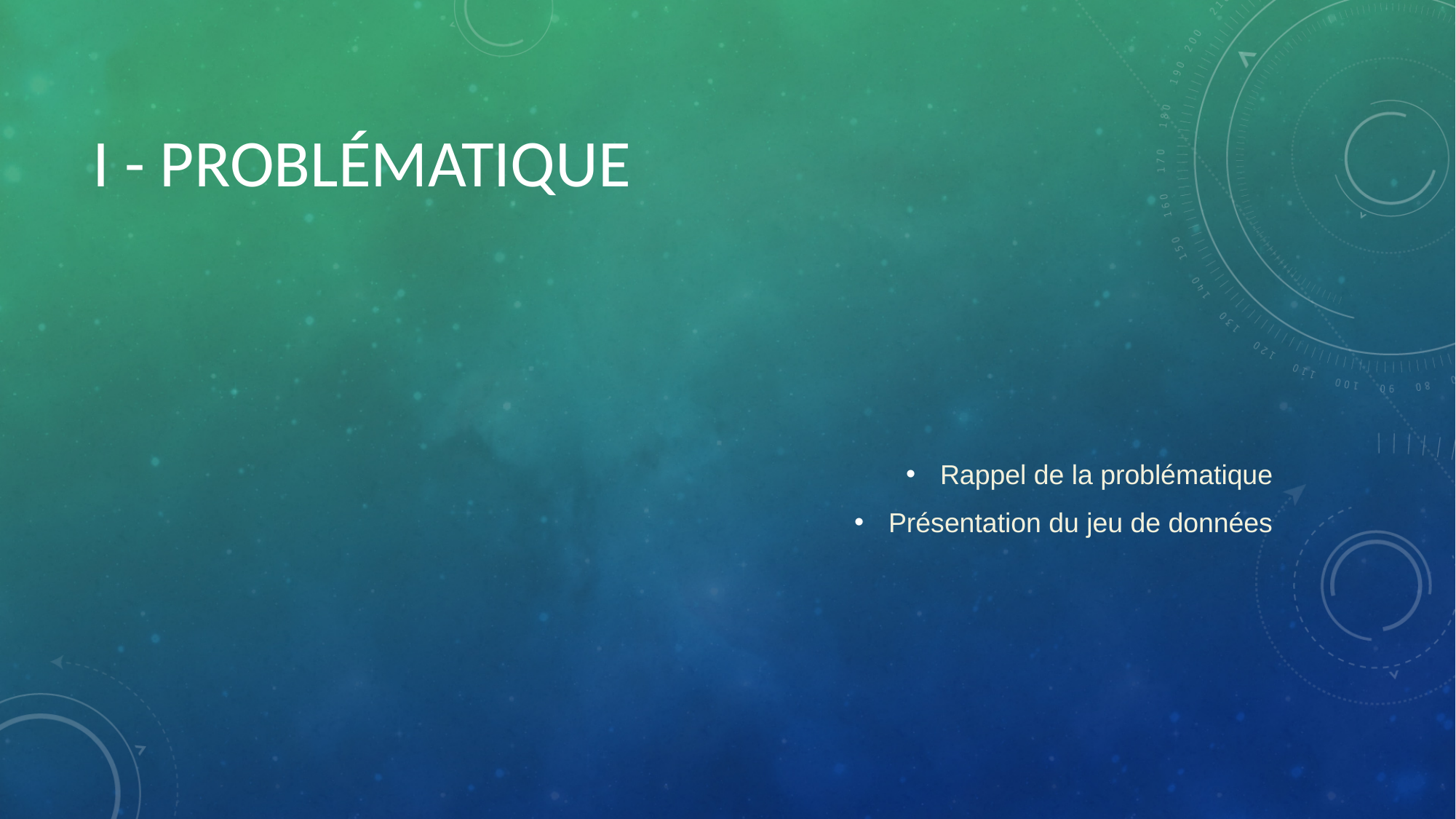

# I - PROBLÉMATIQUE

Rappel de la problématique
Présentation du jeu de données